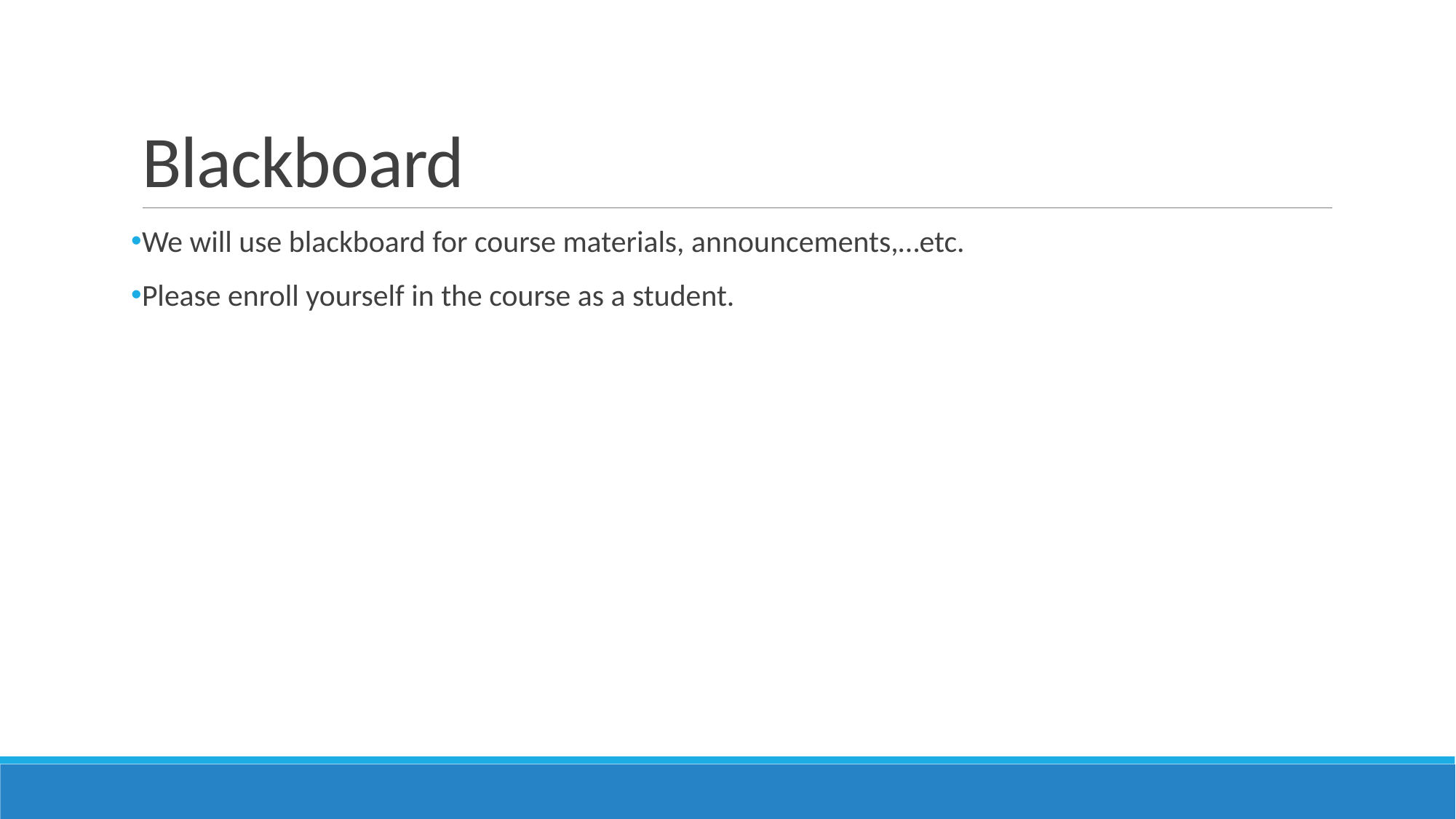

# Blackboard
We will use blackboard for course materials, announcements,…etc.
Please enroll yourself in the course as a student.